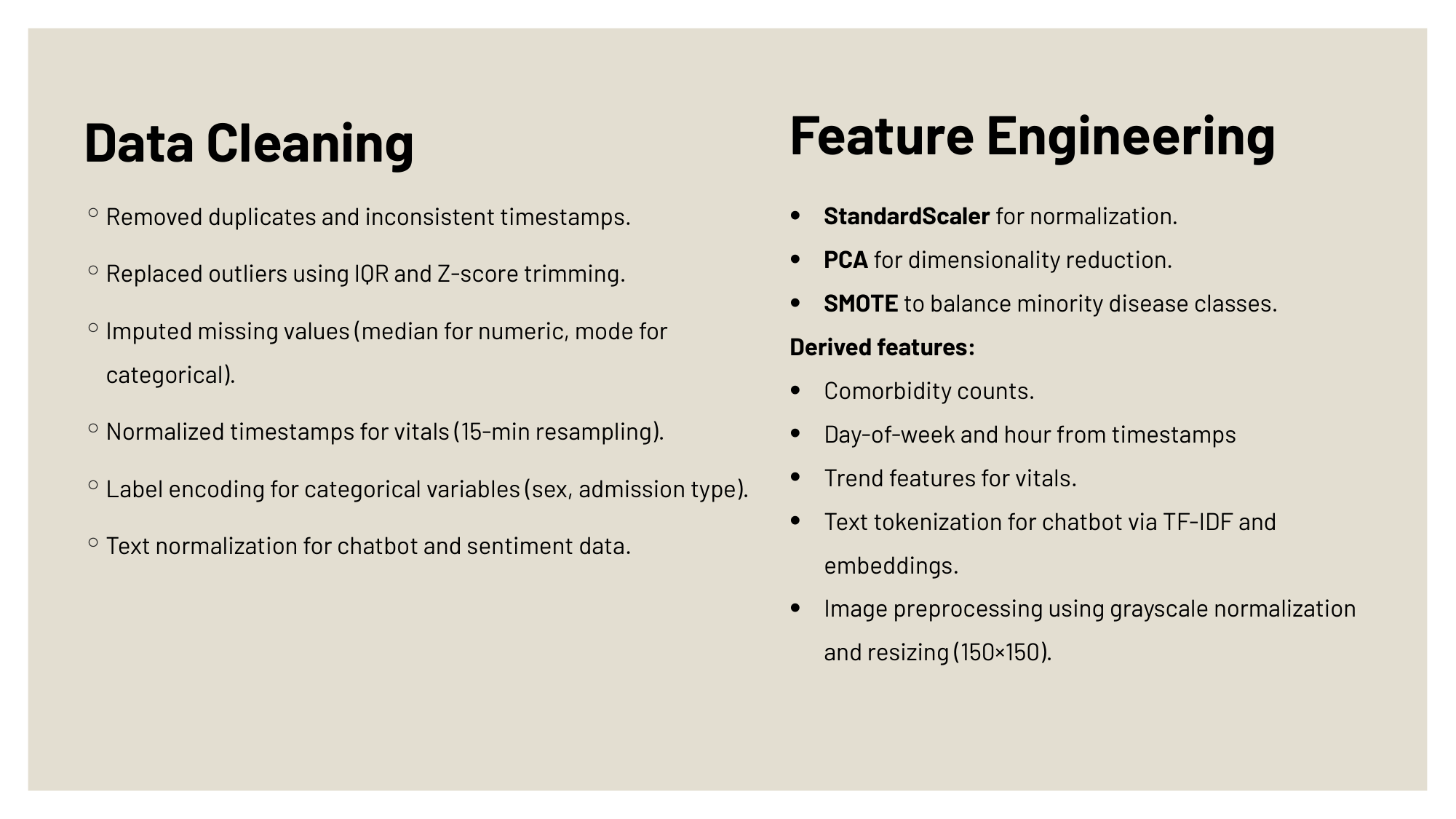

Data Cleaning
Removed duplicates and inconsistent timestamps.
Replaced outliers using IQR and Z-score trimming.
Imputed missing values (median for numeric, mode for categorical).
Normalized timestamps for vitals (15-min resampling).
Label encoding for categorical variables (sex, admission type).
Text normalization for chatbot and sentiment data.
Feature Engineering

StandardScaler for normalization.
PCA for dimensionality reduction.
SMOTE to balance minority disease classes.
Derived features:
Comorbidity counts.
Day-of-week and hour from timestamps
Trend features for vitals.
Text tokenization for chatbot via TF-IDF and embeddings.
Image preprocessing using grayscale normalization and resizing (150×150).